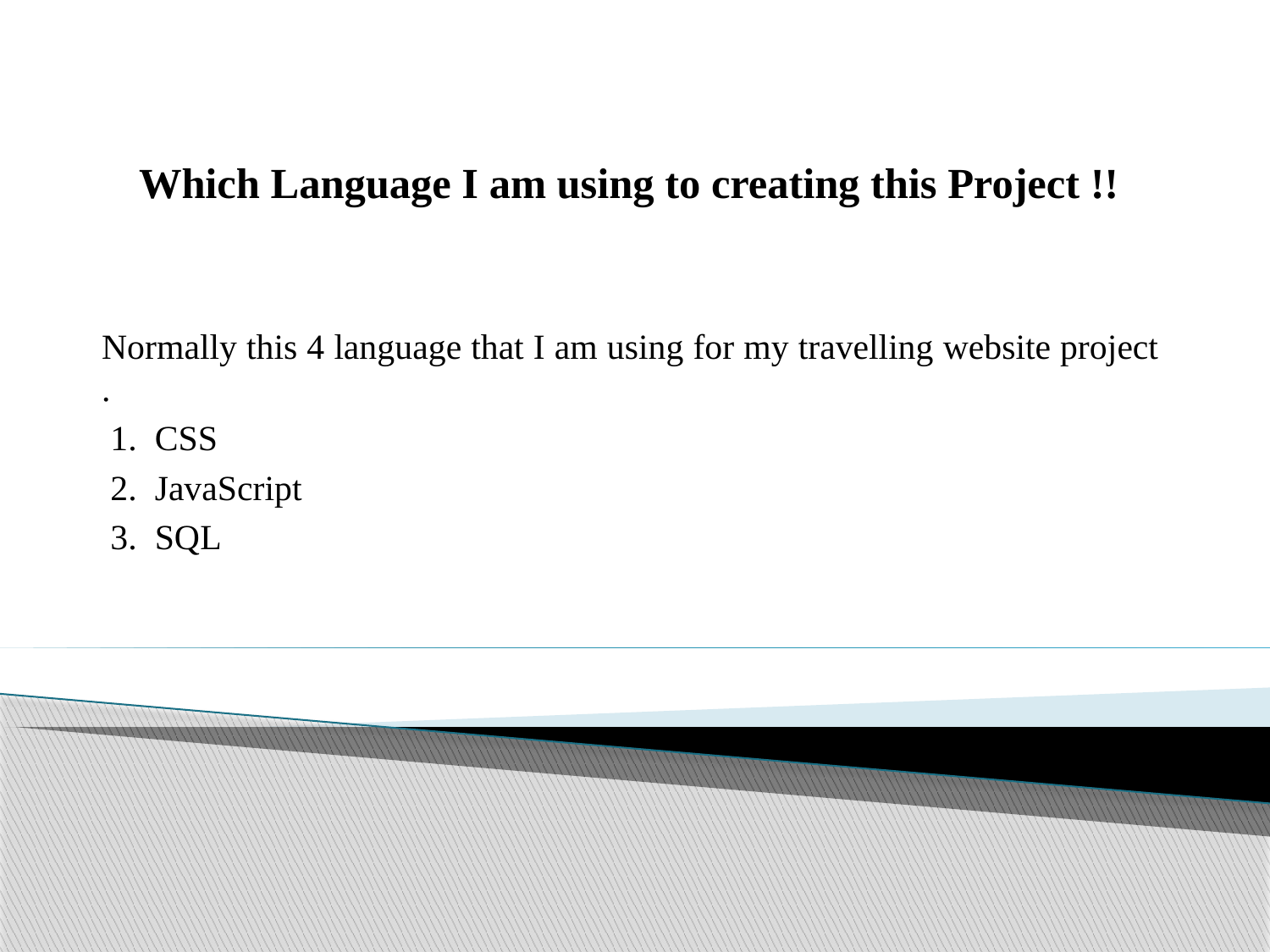

# Which Language I am using to creating this Project !!
Normally this 4 language that I am using for my travelling website project .
 1.  CSS
 2.  JavaScript
 3.  SQL